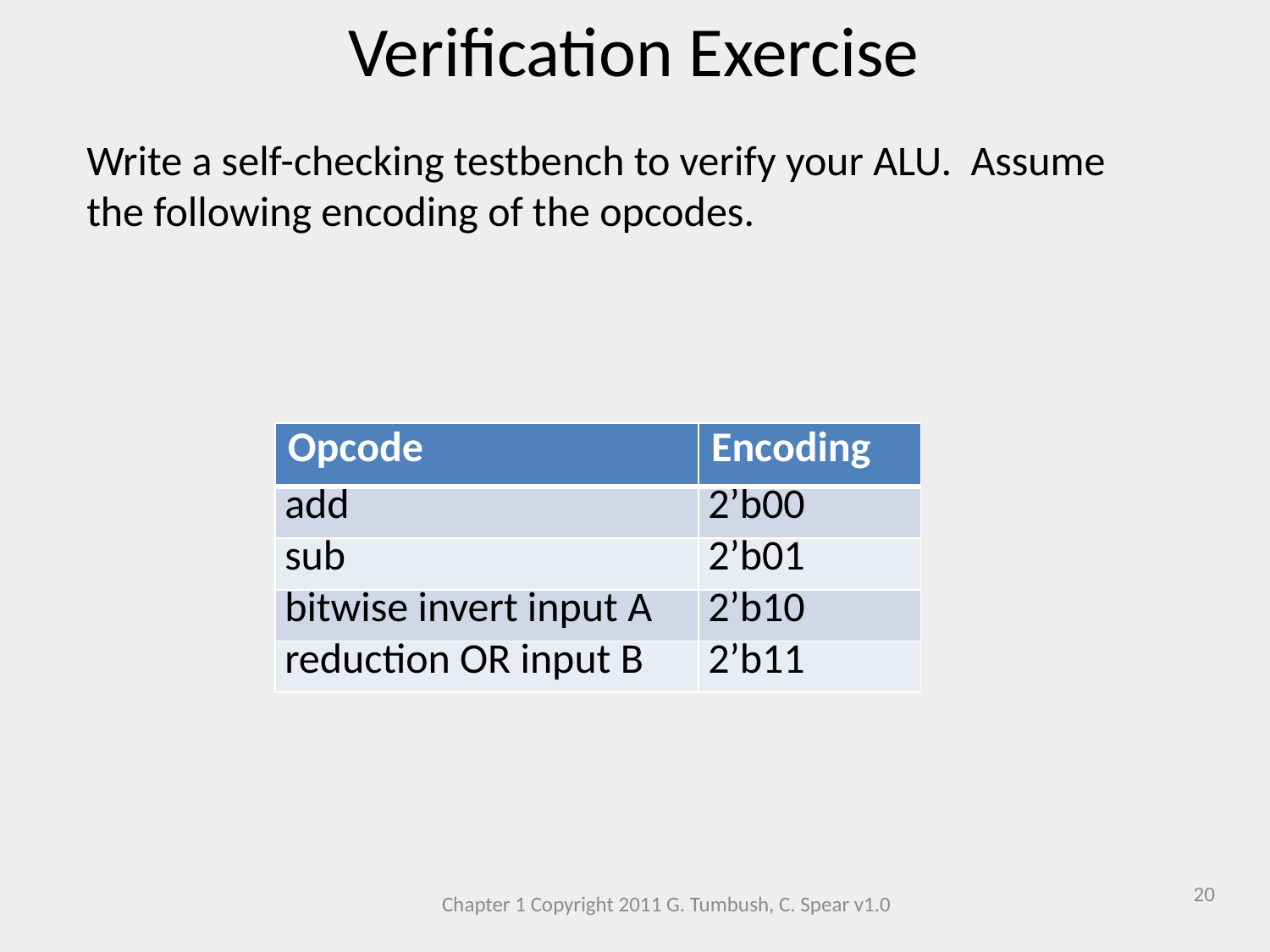

Verification Exercise
Write a self-checking testbench to verify your ALU.  Assume the following encoding of the opcodes.
| Opcode | Encoding |
| --- | --- |
| add | 2’b00 |
| sub | 2’b01 |
| bitwise invert input A | 2’b10 |
| reduction OR input B | 2’b11 |
20
Chapter 1 Copyright 2011 G. Tumbush, C. Spear v1.0